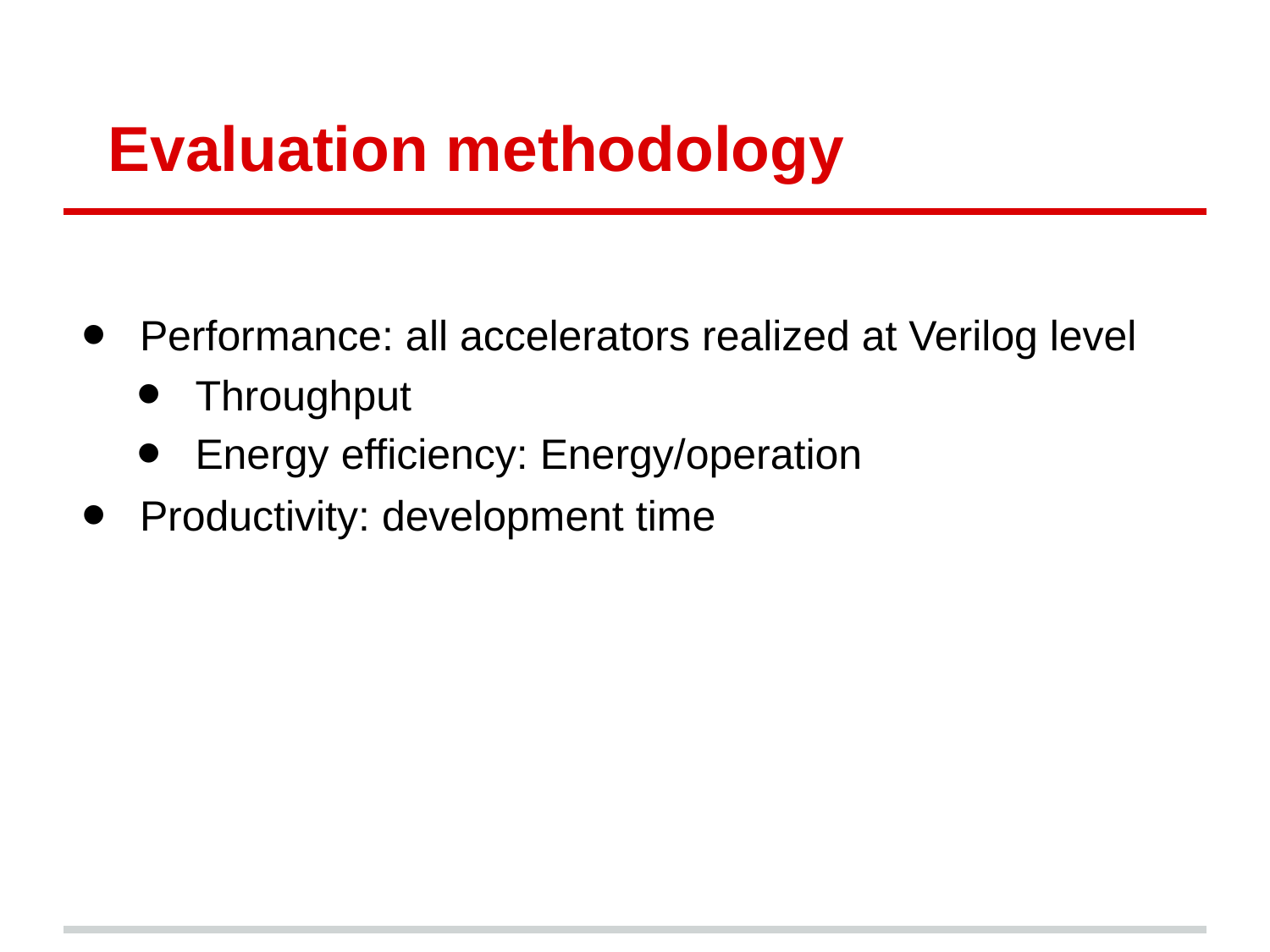

# Evaluation methodology

Performance: all accelerators realized at Verilog level
Throughput
Energy efficiency: Energy/operation
Productivity: development time